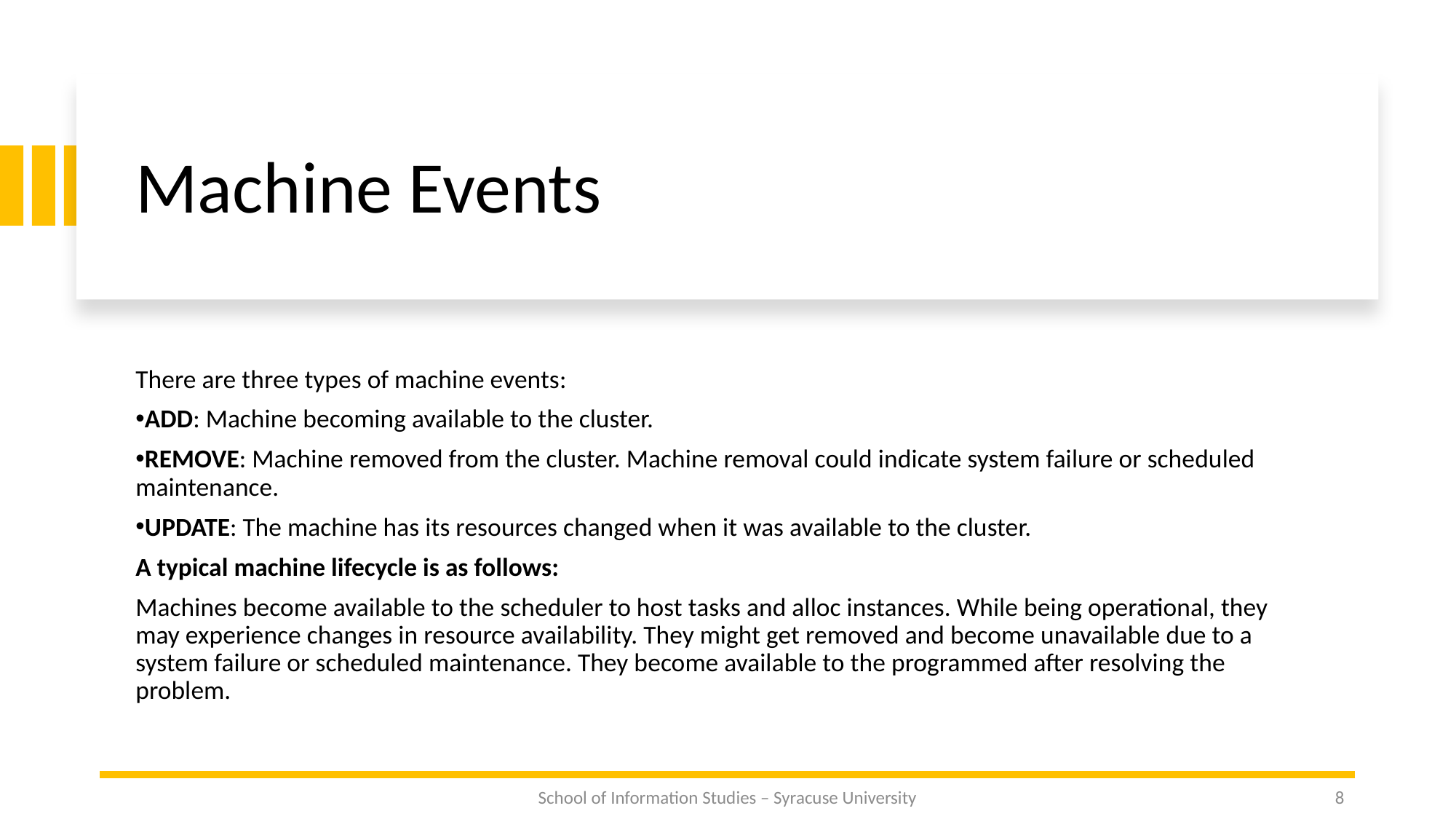

# Machine Events

There are three types of machine events:
ADD: Machine becoming available to the cluster.
REMOVE: Machine removed from the cluster. Machine removal could indicate system failure or scheduled maintenance.
UPDATE: The machine has its resources changed when it was available to the cluster.
A typical machine lifecycle is as follows:
Machines become available to the scheduler to host tasks and alloc instances. While being operational, they may experience changes in resource availability. They might get removed and become unavailable due to a system failure or scheduled maintenance. They become available to the programmed after resolving the problem.

School of Information Studies – Syracuse University
8